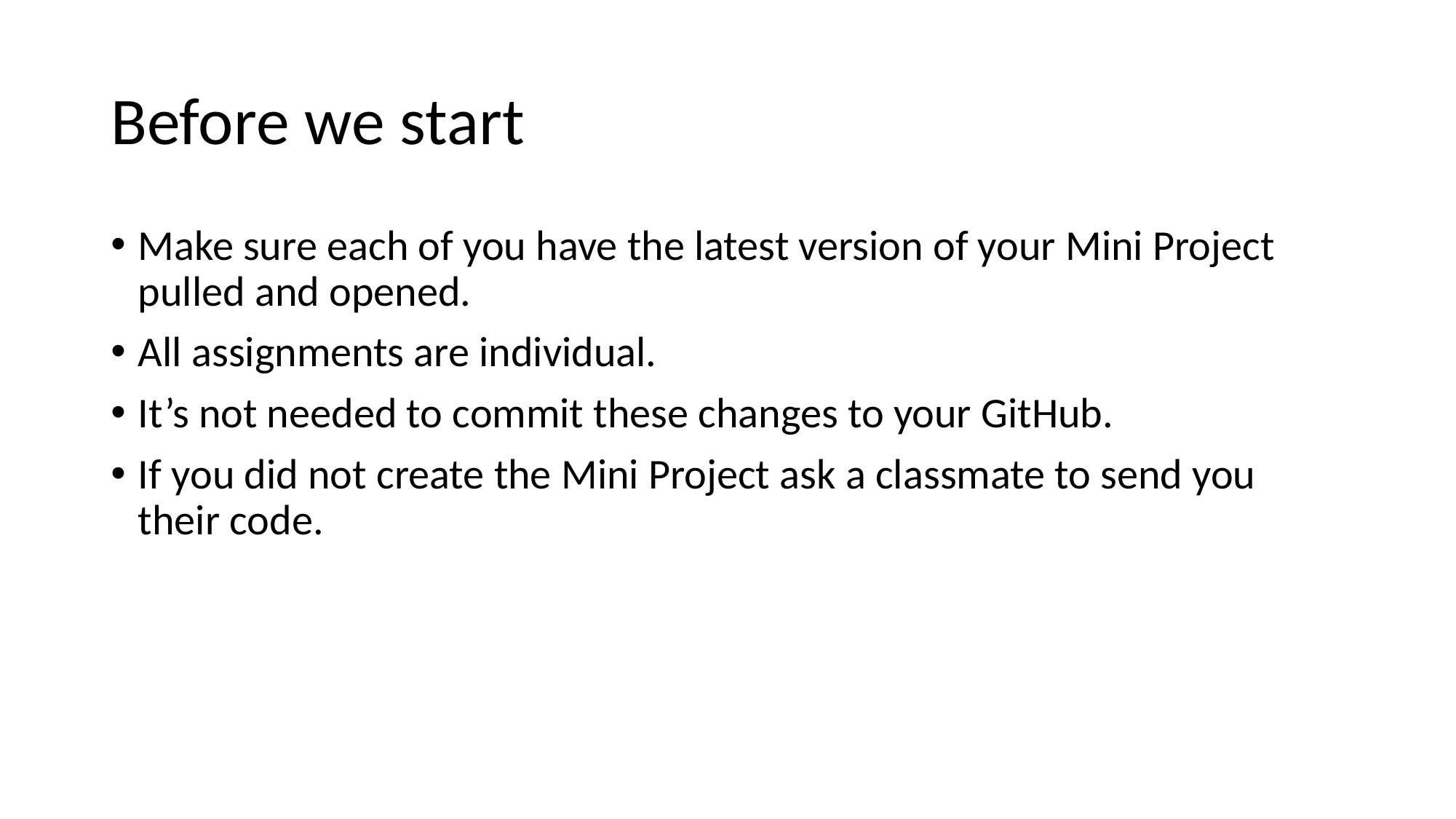

# Before we start
Make sure each of you have the latest version of your Mini Project pulled and opened.
All assignments are individual.
It’s not needed to commit these changes to your GitHub.
If you did not create the Mini Project ask a classmate to send you their code.